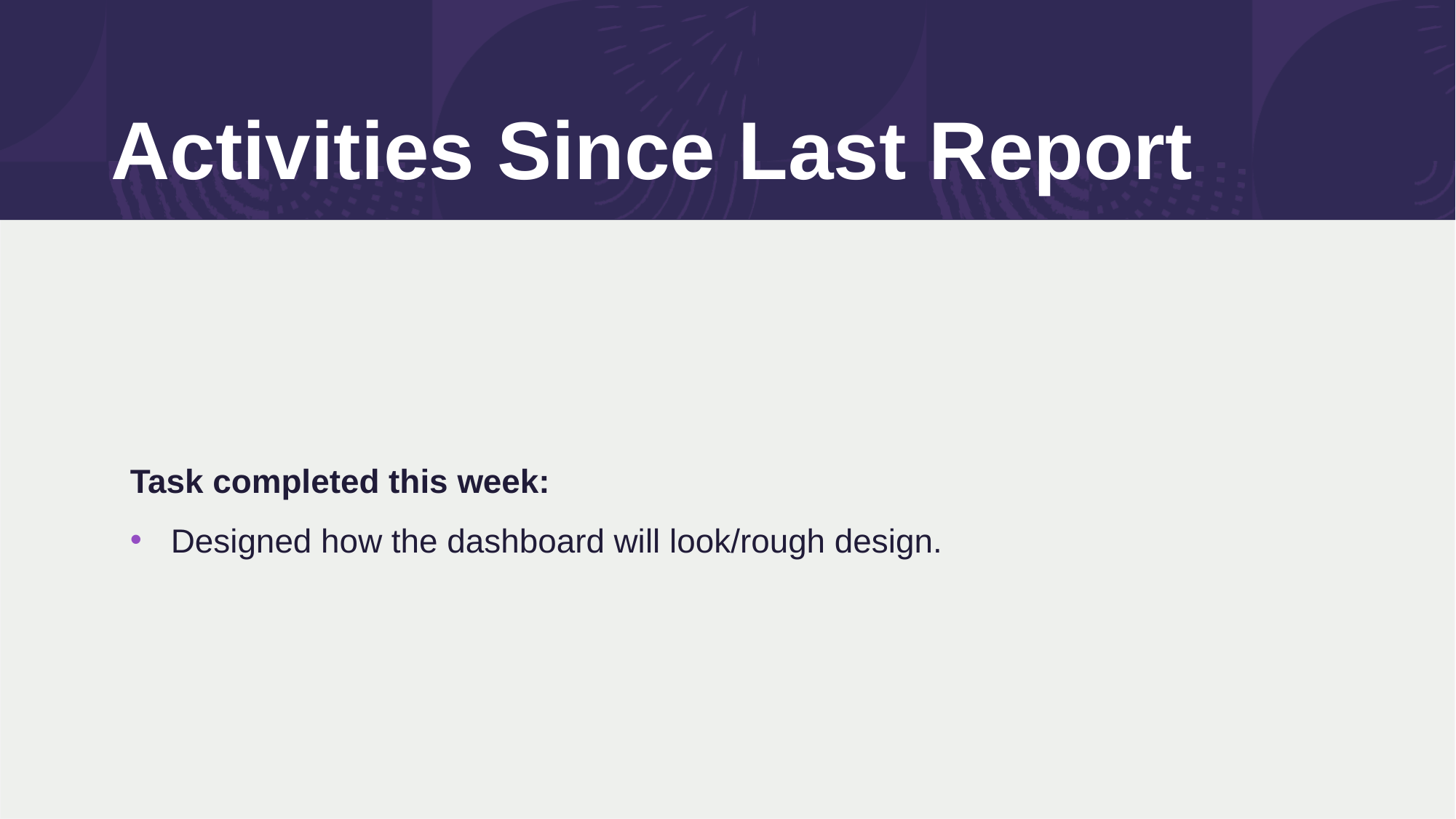

# Activities Since Last Report
Task completed this week:
Designed how the dashboard will look/rough design.